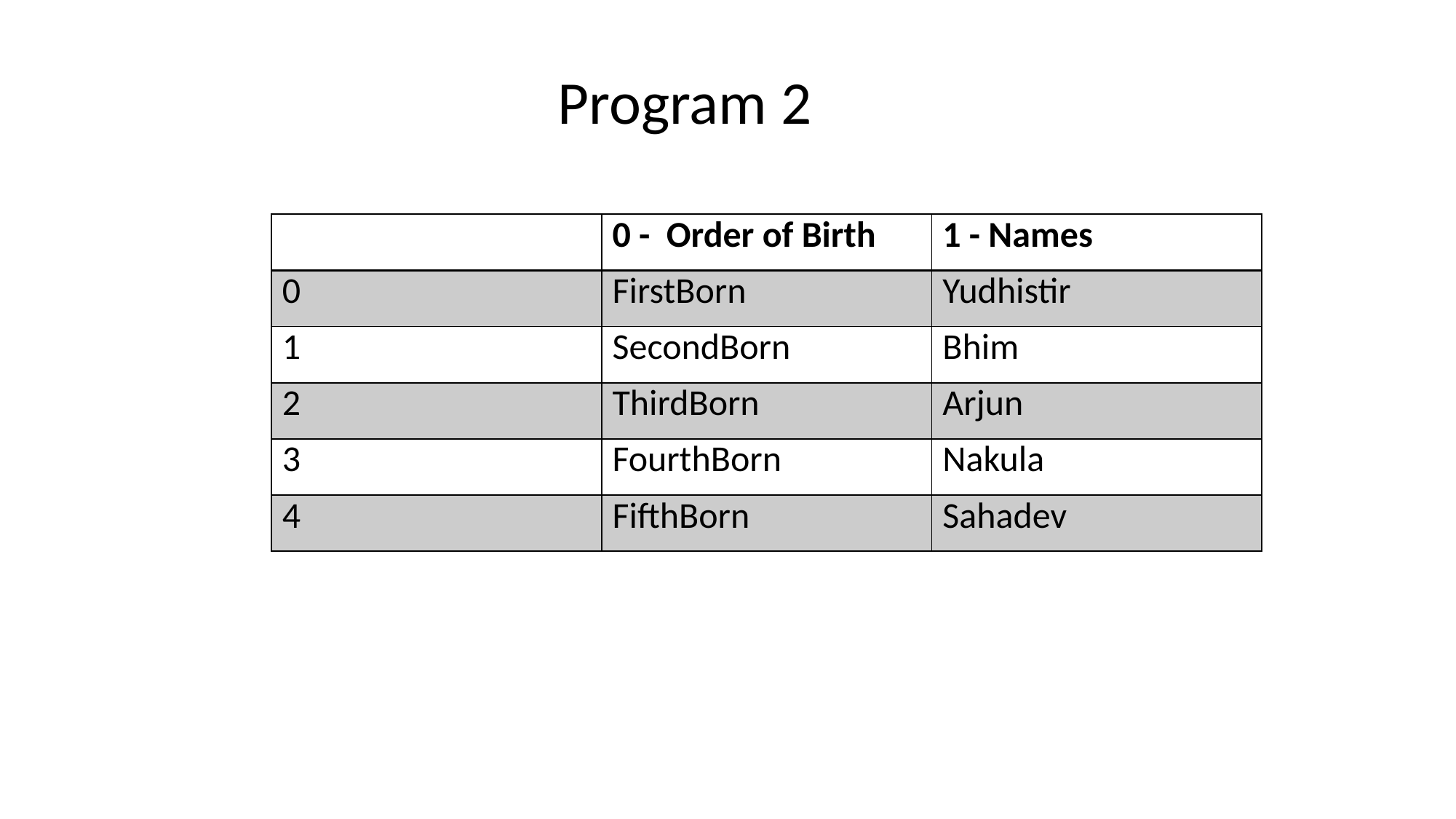

Program 2
|  | 0 - Order of Birth | 1 - Names |
| --- | --- | --- |
| 0 | FirstBorn | Yudhistir |
| 1 | SecondBorn | Bhim |
| 2 | ThirdBorn | Arjun |
| 3 | FourthBorn | Nakula |
| 4 | FifthBorn | Sahadev |